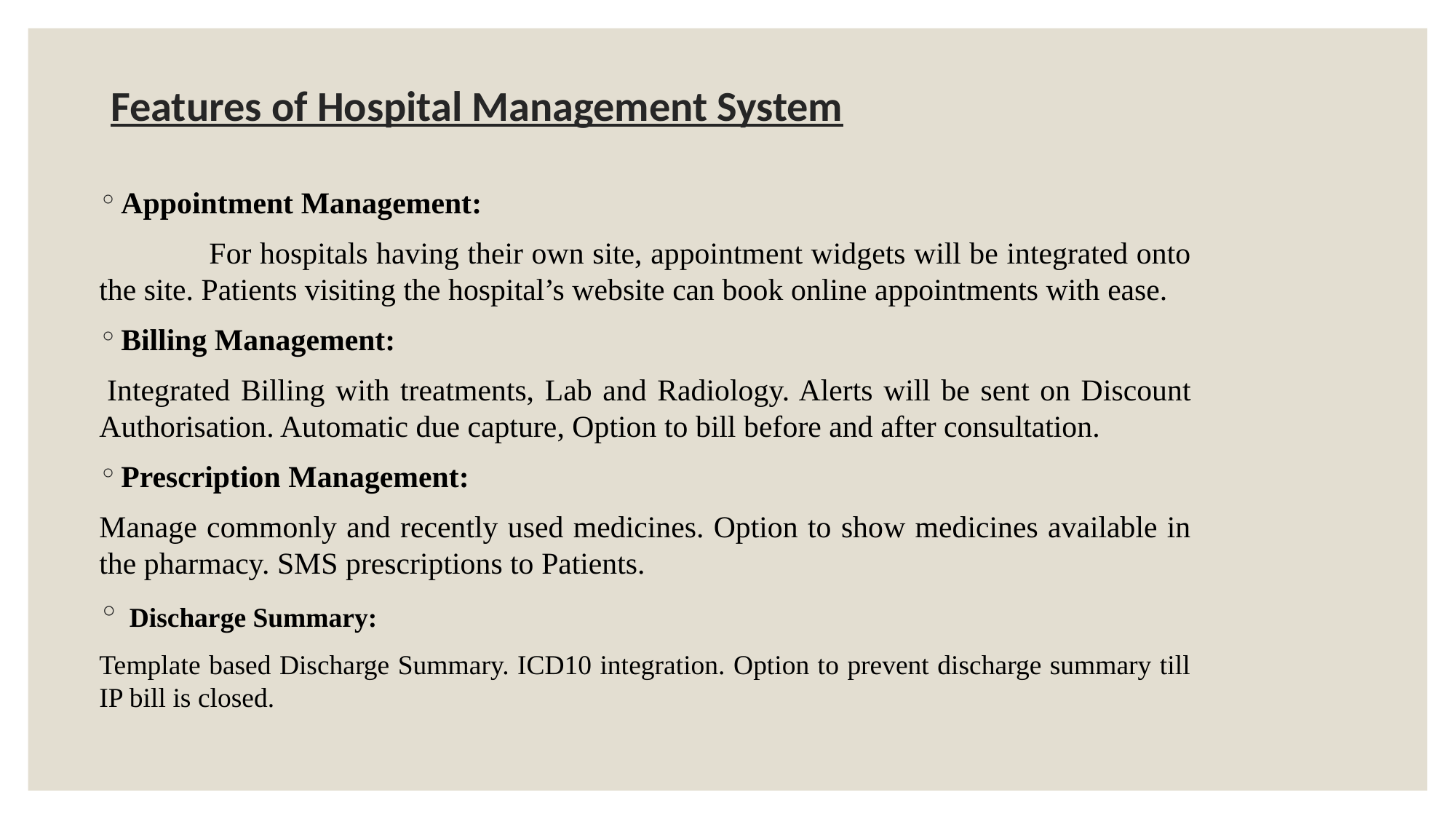

# Features of Hospital Management System
Appointment Management:
             For hospitals having their own site, appointment widgets will be integrated onto the site. Patients visiting the hospital’s website can book online appointments with ease.
Billing Management:
 Integrated Billing with treatments, Lab and Radiology. Alerts will be sent on Discount Authorisation. Automatic due capture, Option to bill before and after consultation.
Prescription Management:
Manage commonly and recently used medicines. Option to show medicines available in the pharmacy. SMS prescriptions to Patients.
 Discharge Summary:
Template based Discharge Summary. ICD10 integration. Option to prevent discharge summary till IP bill is closed.